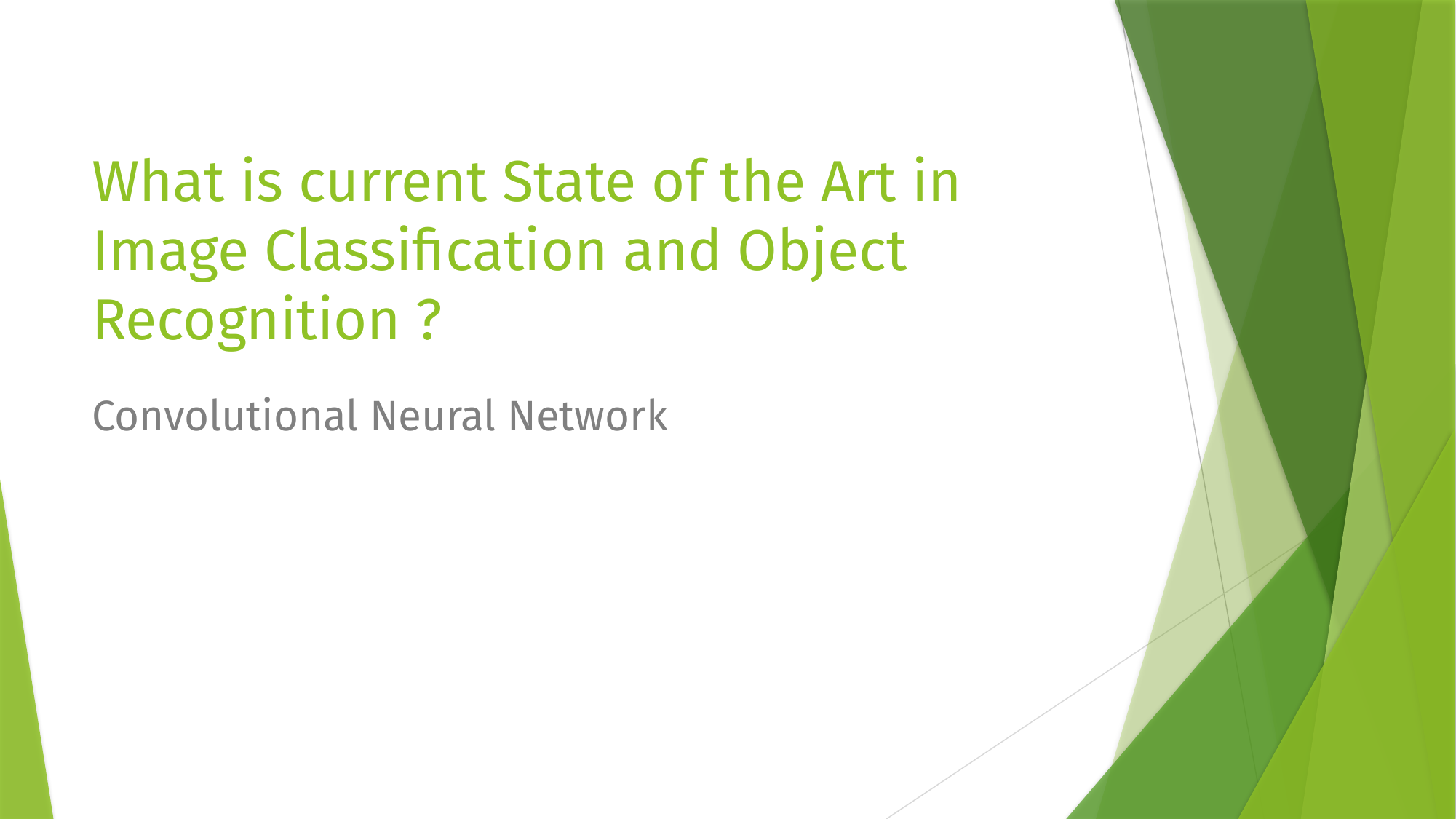

# What is current State of the Art in Image Classification and Object Recognition ?
Convolutional Neural Network